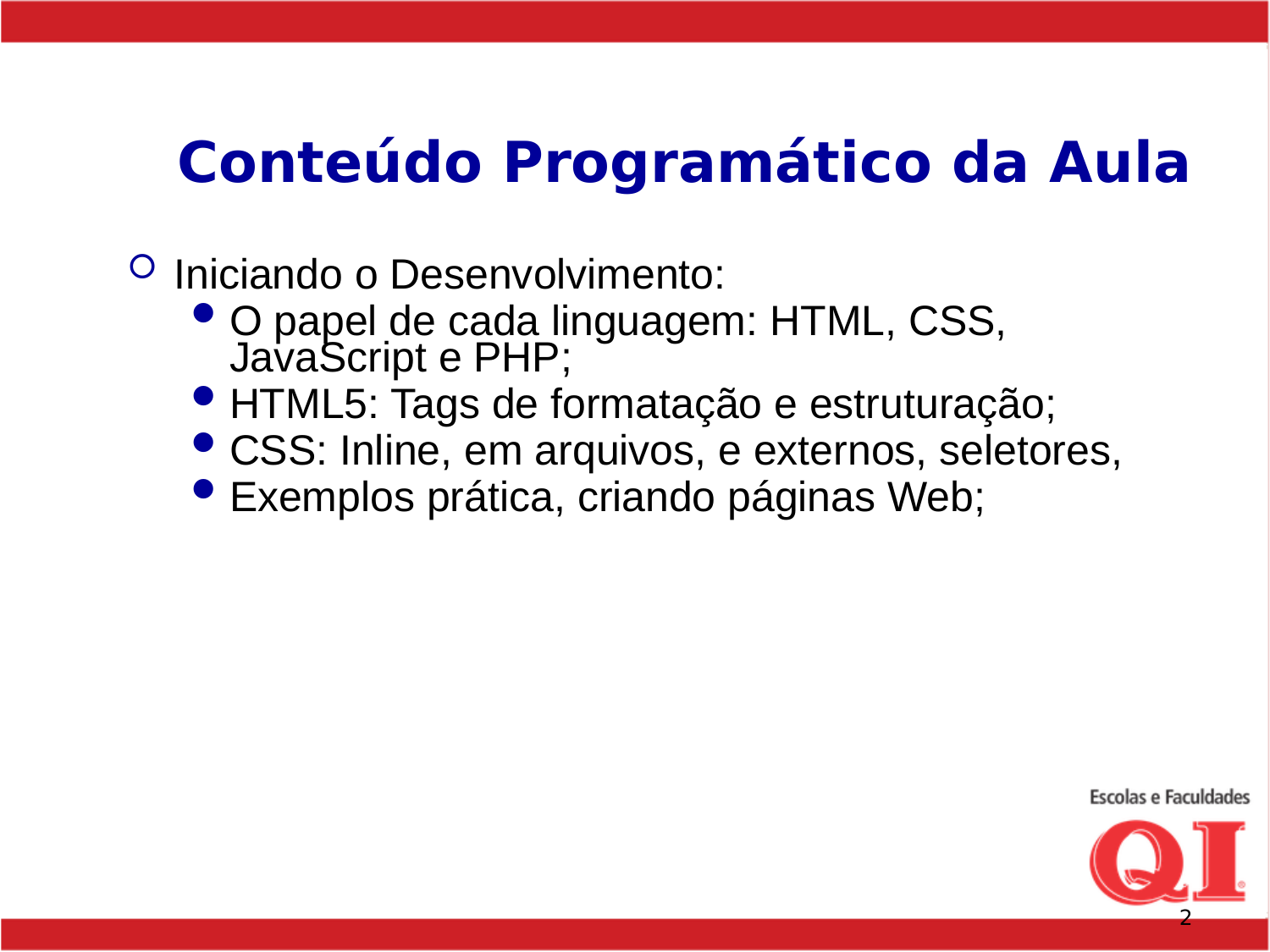

# Conteúdo Programático da Aula
Iniciando o Desenvolvimento:
O papel de cada linguagem: HTML, CSS, JavaScript e PHP;
HTML5: Tags de formatação e estruturação;
CSS: Inline, em arquivos, e externos, seletores,
Exemplos prática, criando páginas Web;
2